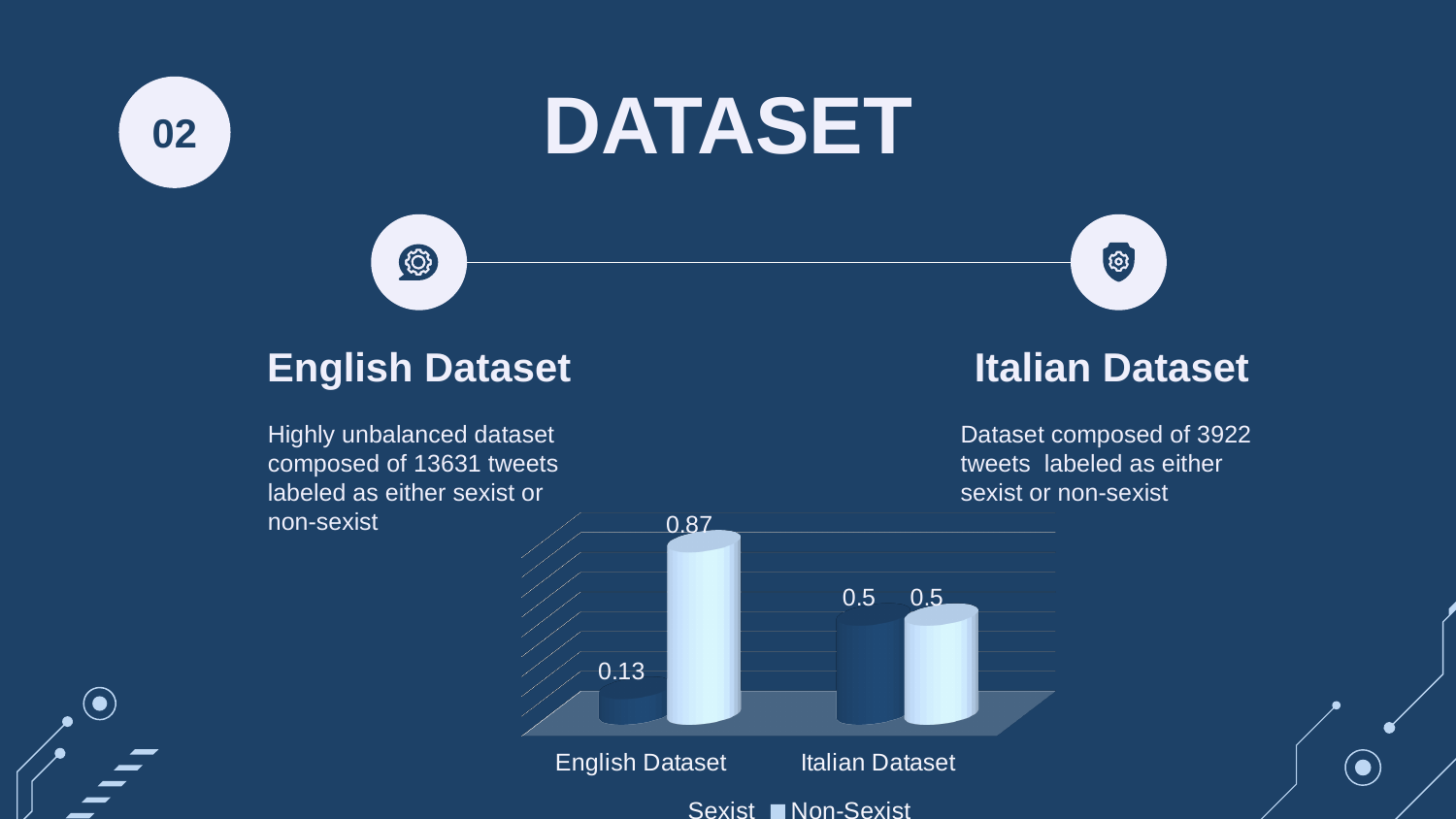

# DATASET
02

English Dataset
Italian Dataset
Highly unbalanced dataset composed of 13631 tweets labeled as either sexist or non-sexist
Dataset composed of 3922 tweets  labeled as either sexist or non-sexist

[unsupported chart]